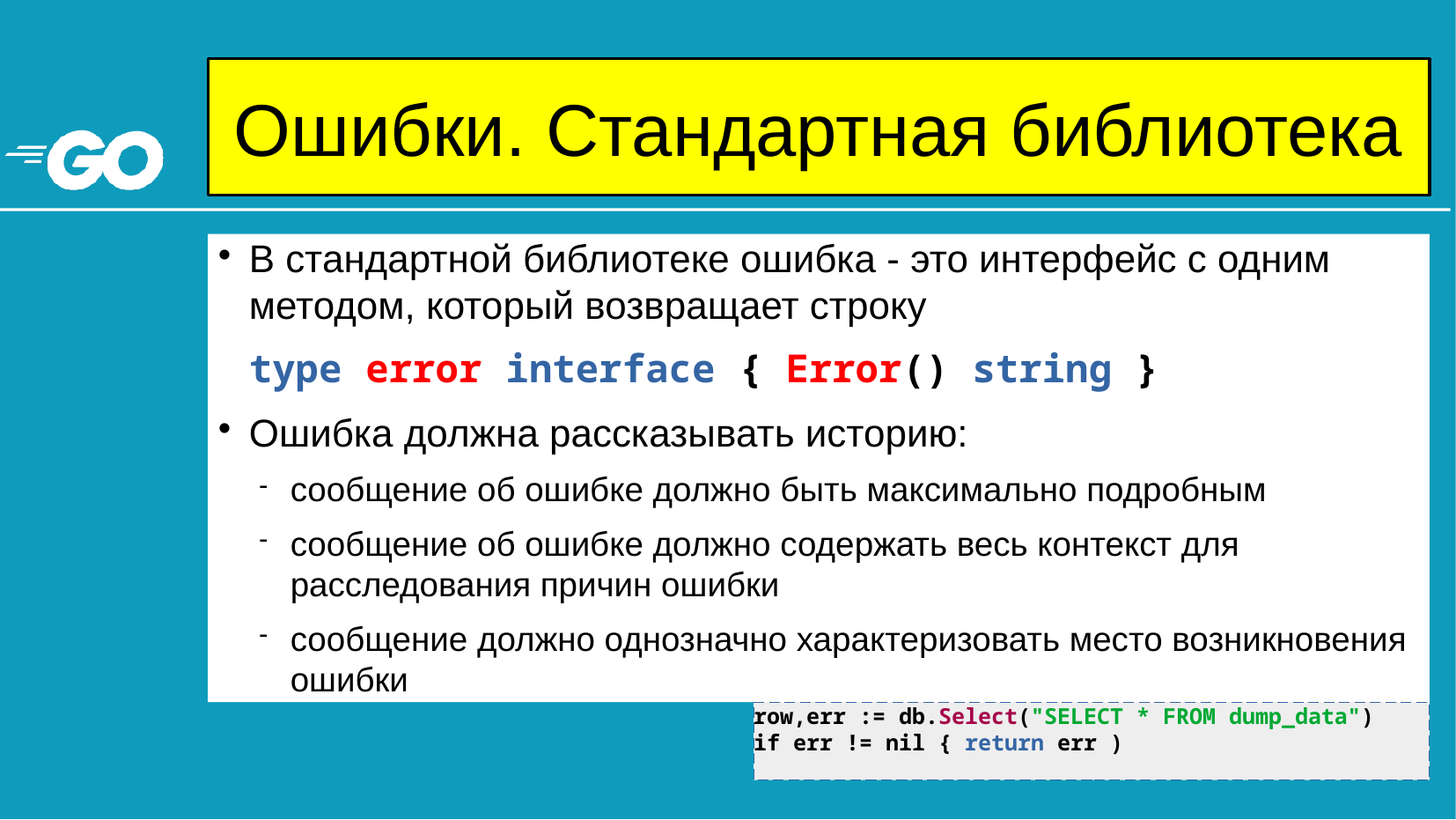

# Ошибки. Стандартная библиотека
В стандартной библиотеке ошибка - это интерфейс с одним методом, который возвращает строку
type error interface { Error() string }
Ошибка должна рассказывать историю:
сообщение об ошибке должно быть максимально подробным
сообщение об ошибке должно содержать весь контекст для расследования причин ошибки
сообщение должно однозначно характеризовать место возникновения ошибки
row,err := db.Select("SELECT * FROM dump_data")
if err != nil { return err )